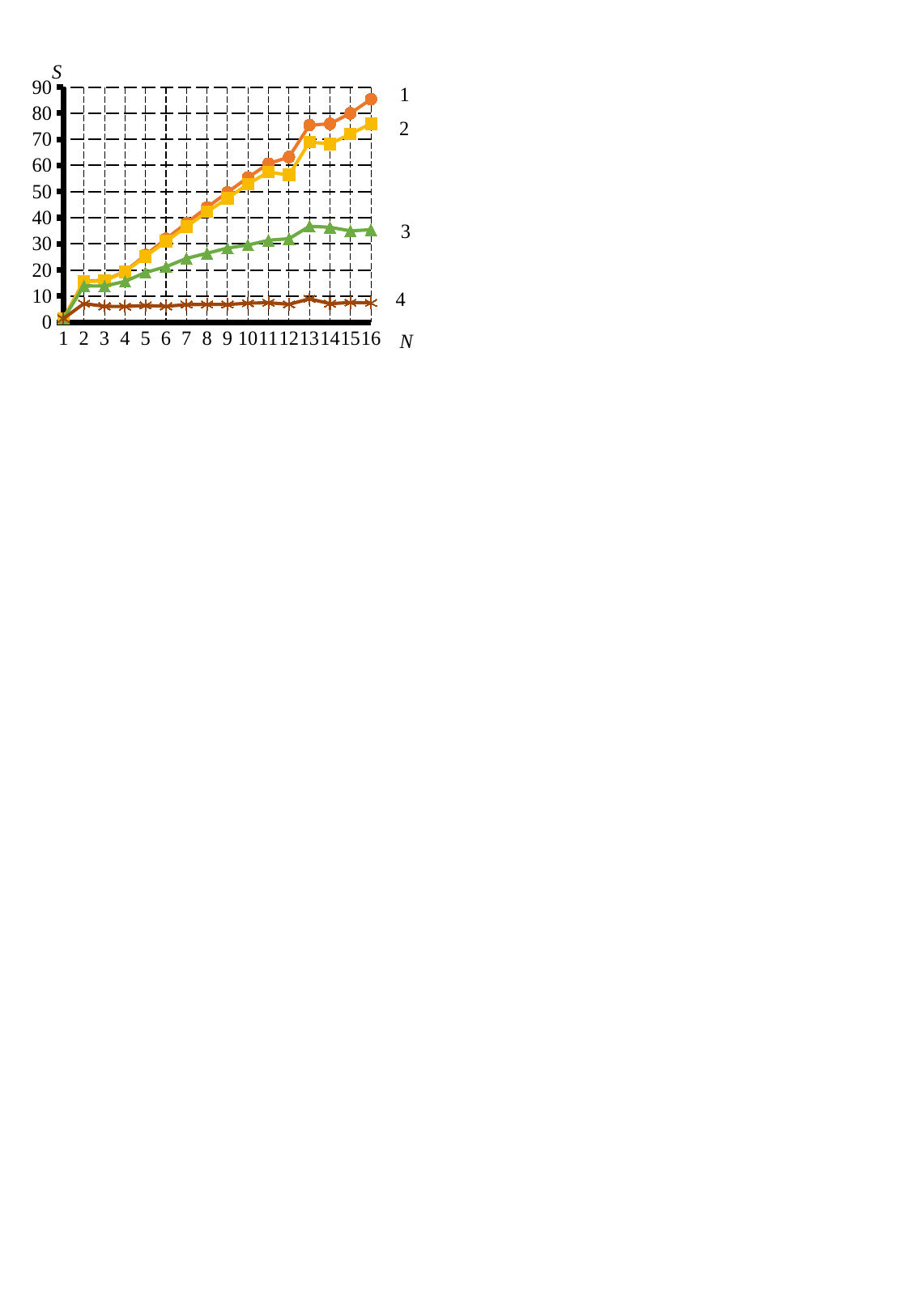

### Chart

| Category | N=40 000; R=40 000 | N=40 000; R=4 000 | N=40 000; R=400 | N=40 000; R=40 |
|---|---|---|---|---|